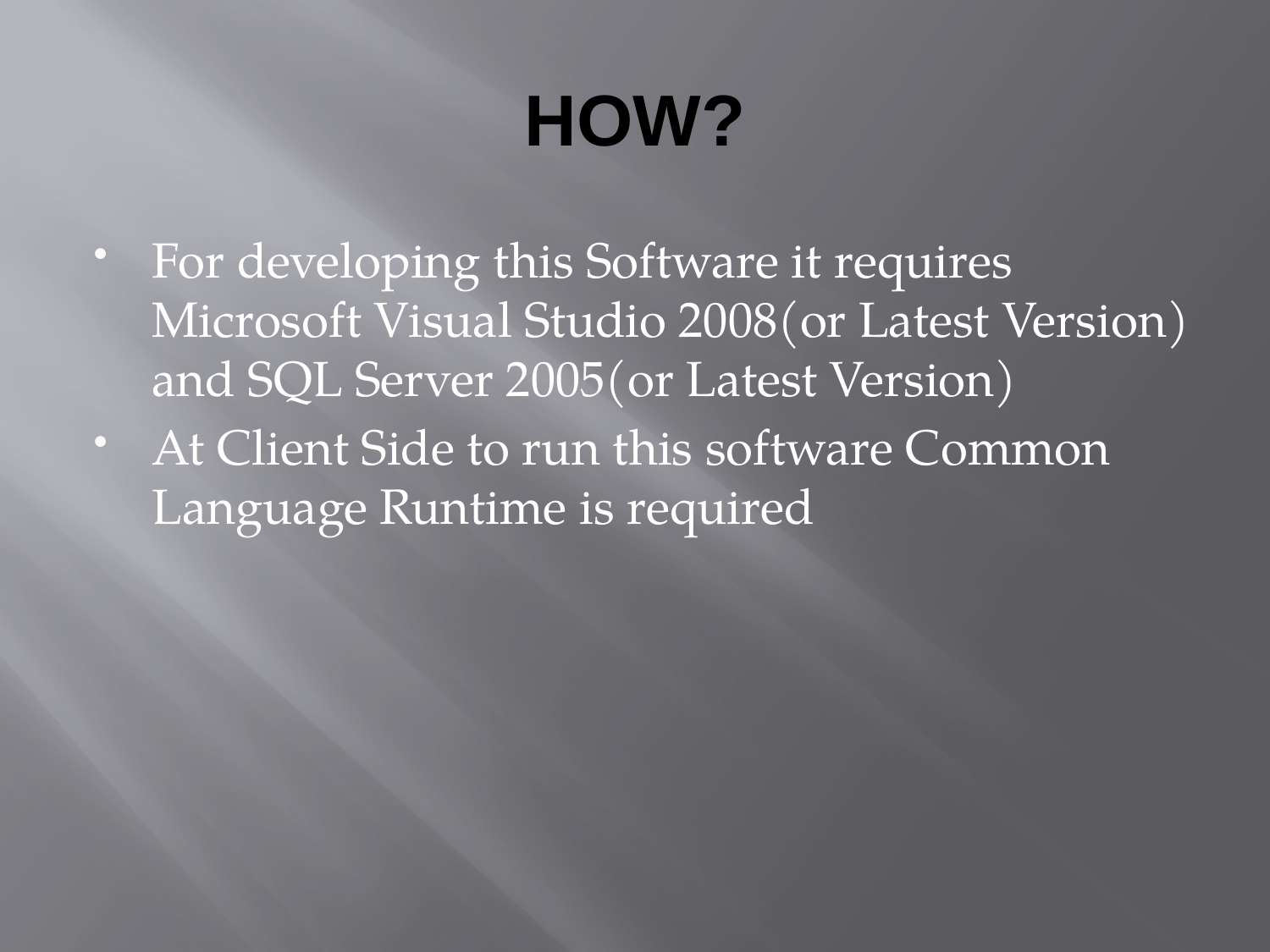

# HOW?
For developing this Software it requires Microsoft Visual Studio 2008(or Latest Version) and SQL Server 2005(or Latest Version)
At Client Side to run this software Common Language Runtime is required